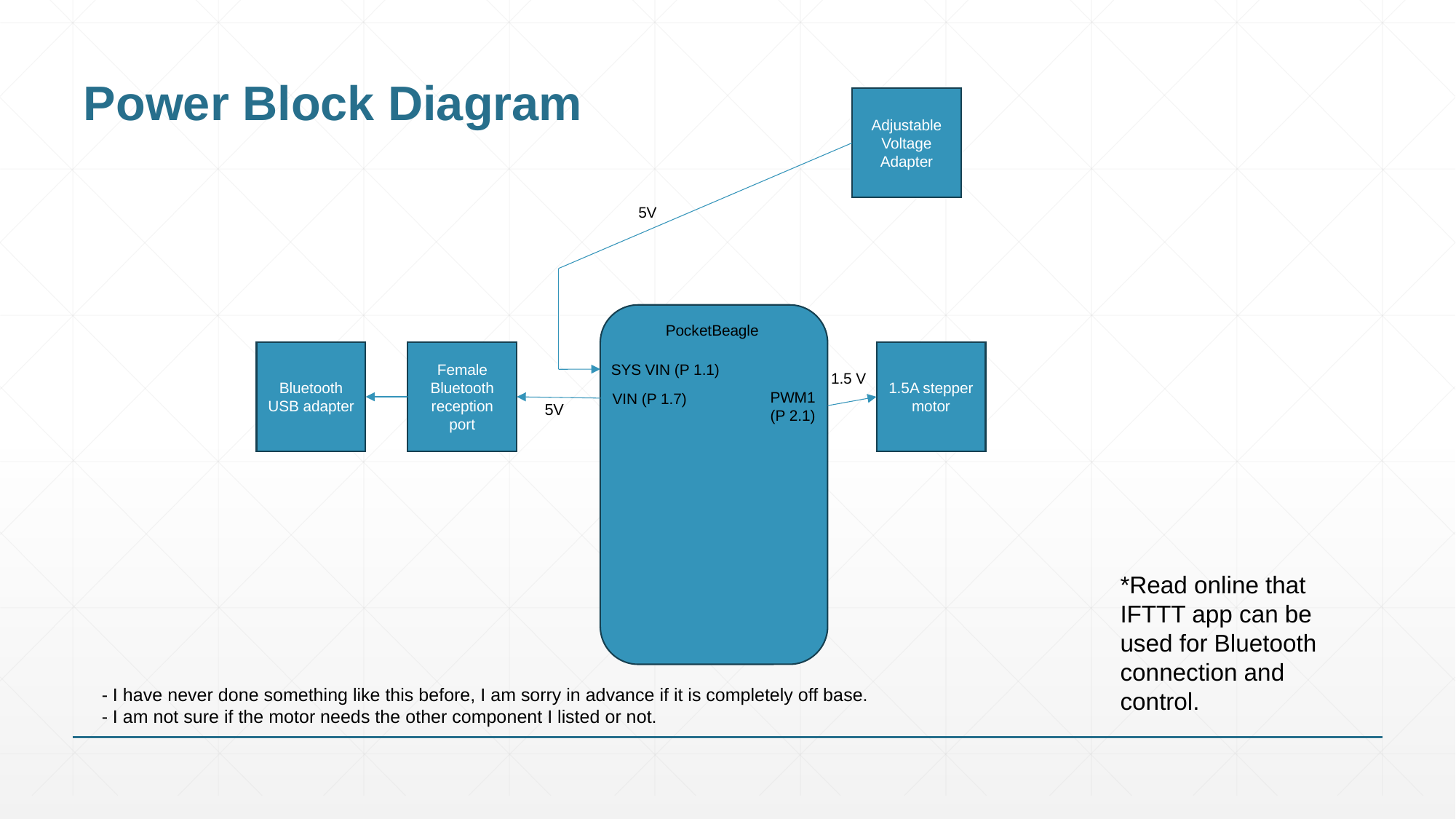

# Power Block Diagram
Adjustable Voltage Adapter
5V

PocketBeagle
Bluetooth USB adapter
Female Bluetooth reception port
1.5A stepper motor
SYS VIN (P 1.1)
1.5 V
PWM1 (P 2.1)
VIN (P 1.7)
5V
*Read online that IFTTT app can be used for Bluetooth connection and control.
- I have never done something like this before, I am sorry in advance if it is completely off base.
- I am not sure if the motor needs the other component I listed or not.